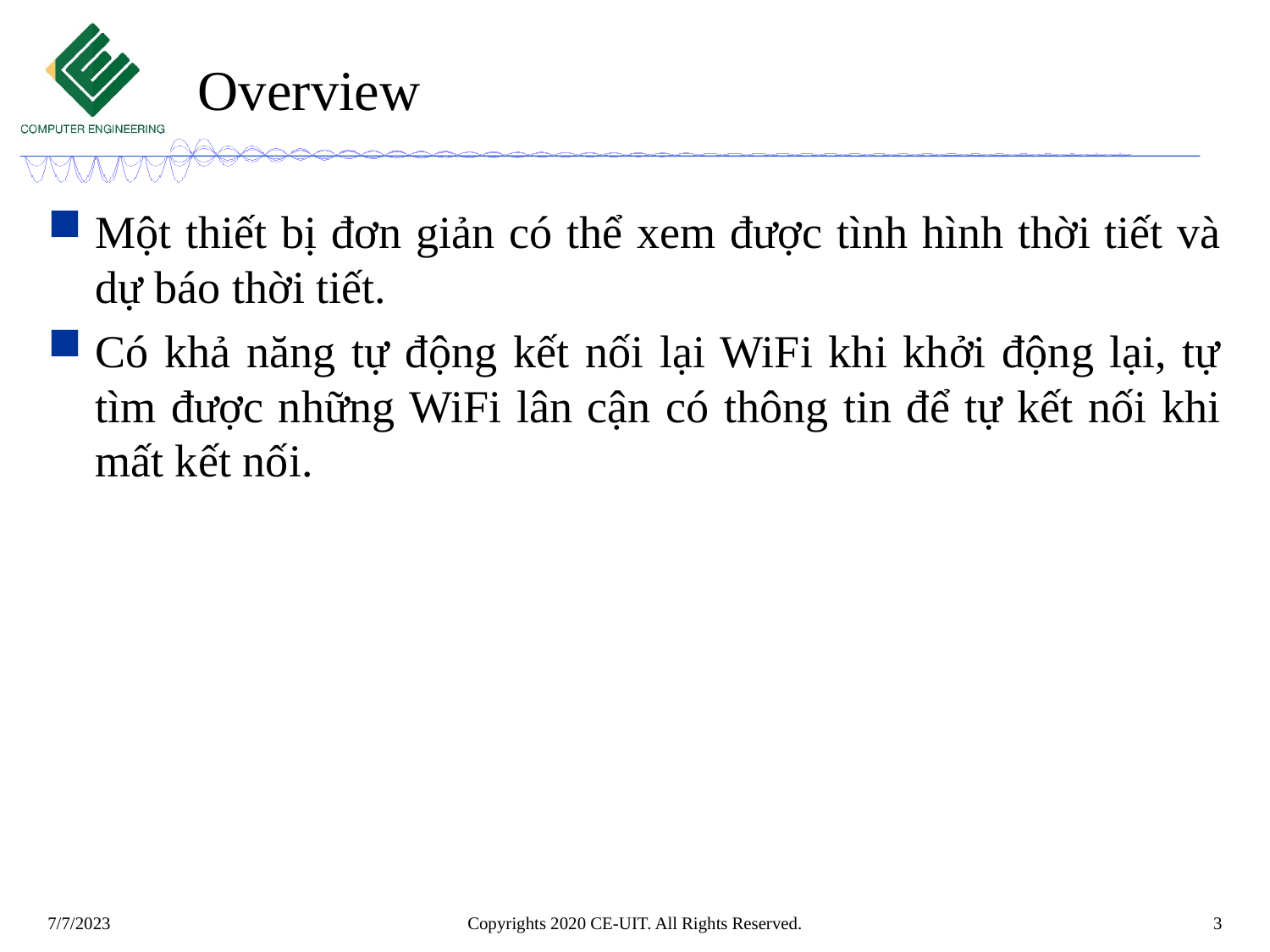

# Overview
Một thiết bị đơn giản có thể xem được tình hình thời tiết và dự báo thời tiết.
Có khả năng tự động kết nối lại WiFi khi khởi động lại, tự tìm được những WiFi lân cận có thông tin để tự kết nối khi mất kết nối.

Copyrights 2020 CE-UIT. All Rights Reserved.
3
7/7/2023